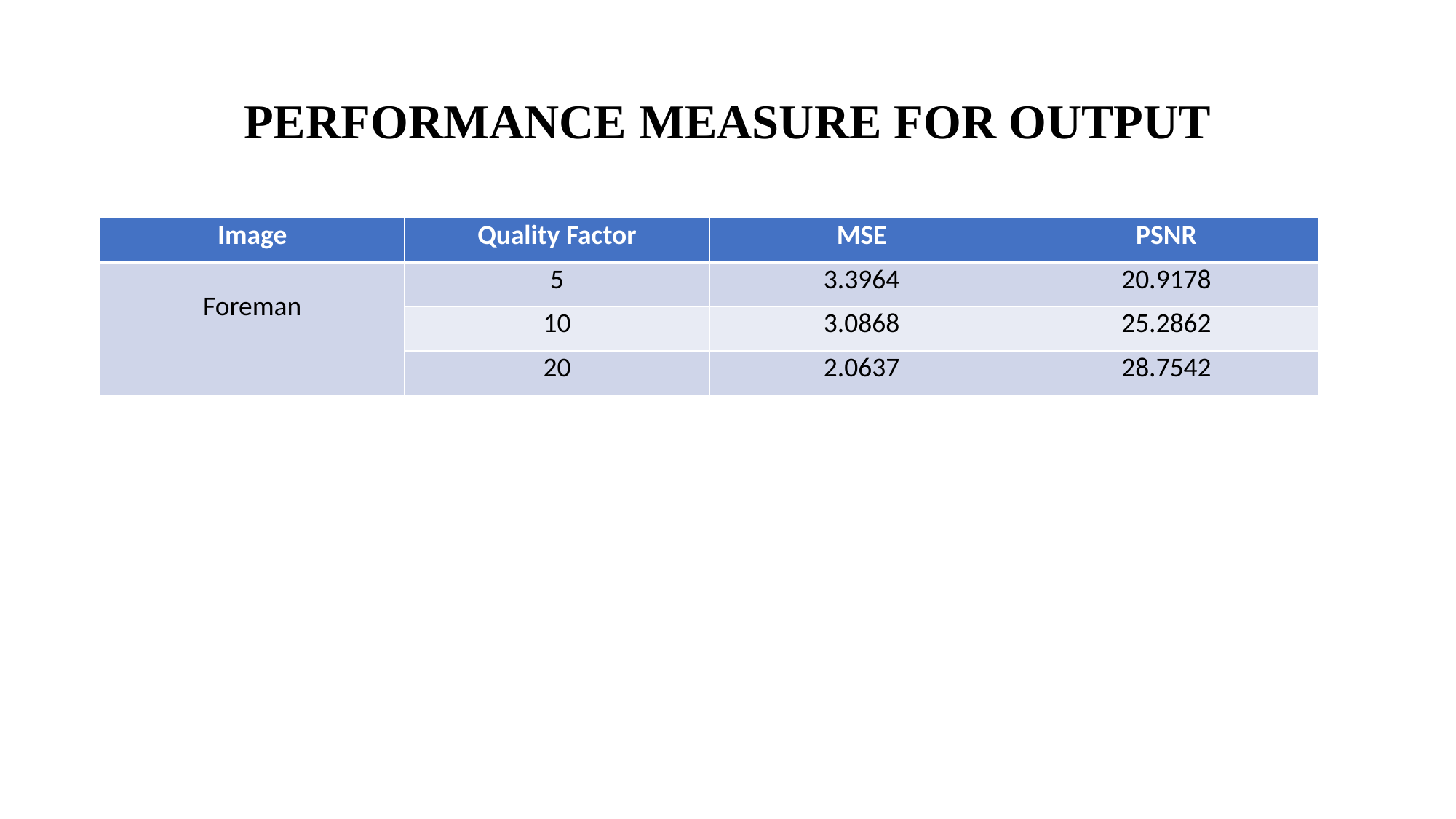

# PERFORMANCE MEASURE FOR OUTPUT
| Image | Quality Factor | MSE | PSNR |
| --- | --- | --- | --- |
| Foreman | 5 | 3.3964 | 20.9178 |
|  | 10 | 3.0868 | 25.2862 |
|  | 20 | 2.0637 | 28.7542 |